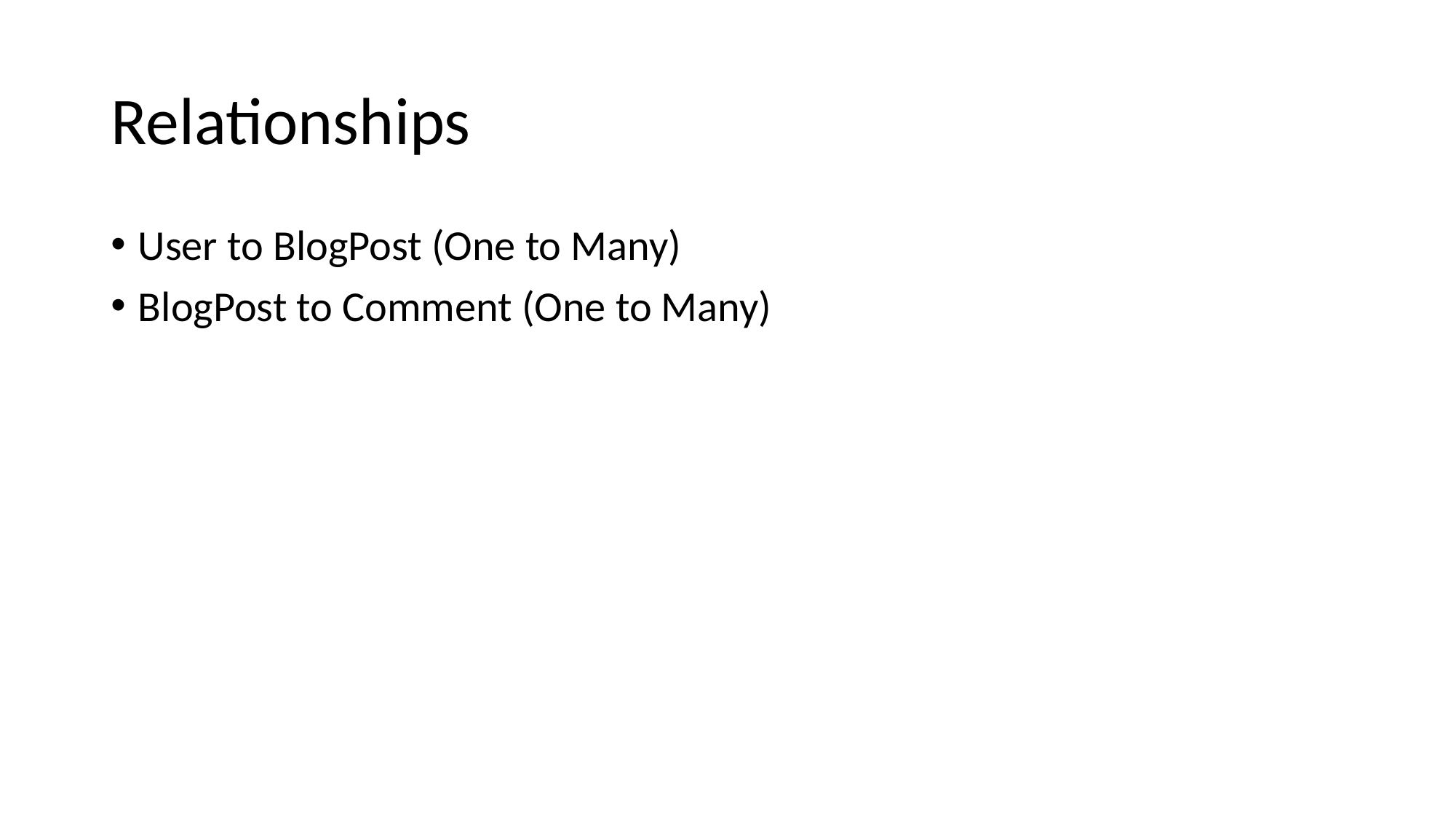

# Relationships
User to BlogPost (One to Many)
BlogPost to Comment (One to Many)